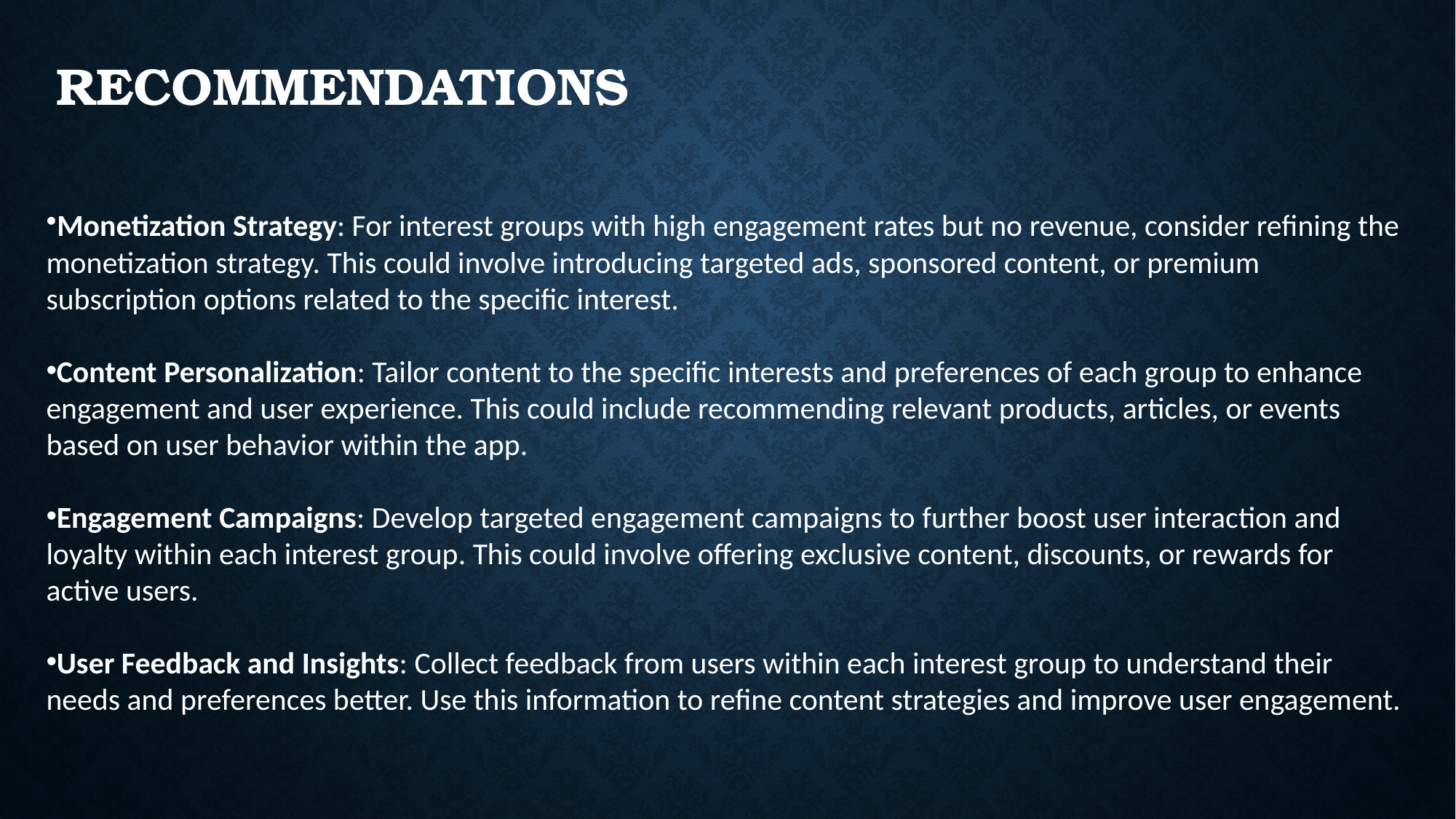

# Recommendations
Monetization Strategy: For interest groups with high engagement rates but no revenue, consider refining the monetization strategy. This could involve introducing targeted ads, sponsored content, or premium subscription options related to the specific interest.

Content Personalization: Tailor content to the specific interests and preferences of each group to enhance engagement and user experience. This could include recommending relevant products, articles, or events based on user behavior within the app.

Engagement Campaigns: Develop targeted engagement campaigns to further boost user interaction and loyalty within each interest group. This could involve offering exclusive content, discounts, or rewards for active users.

User Feedback and Insights: Collect feedback from users within each interest group to understand their needs and preferences better. Use this information to refine content strategies and improve user engagement.